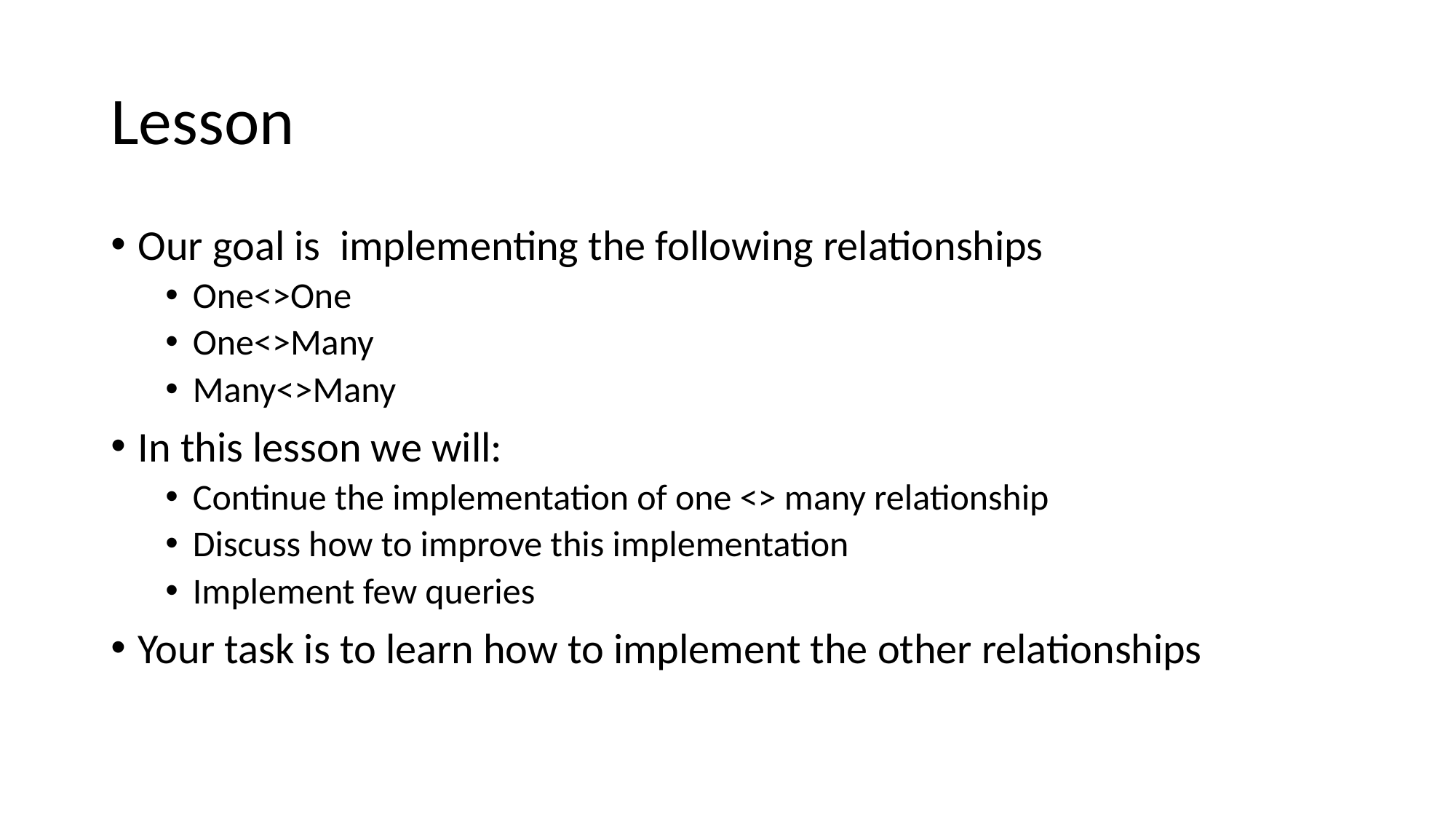

# Lesson
Our goal is  implementing the following relationships
One<>One
One<>Many
Many<>Many
In this lesson we will:
Continue the implementation of one <> many relationship
Discuss how to improve this implementation
Implement few queries
Your task is to learn how to implement the other relationships